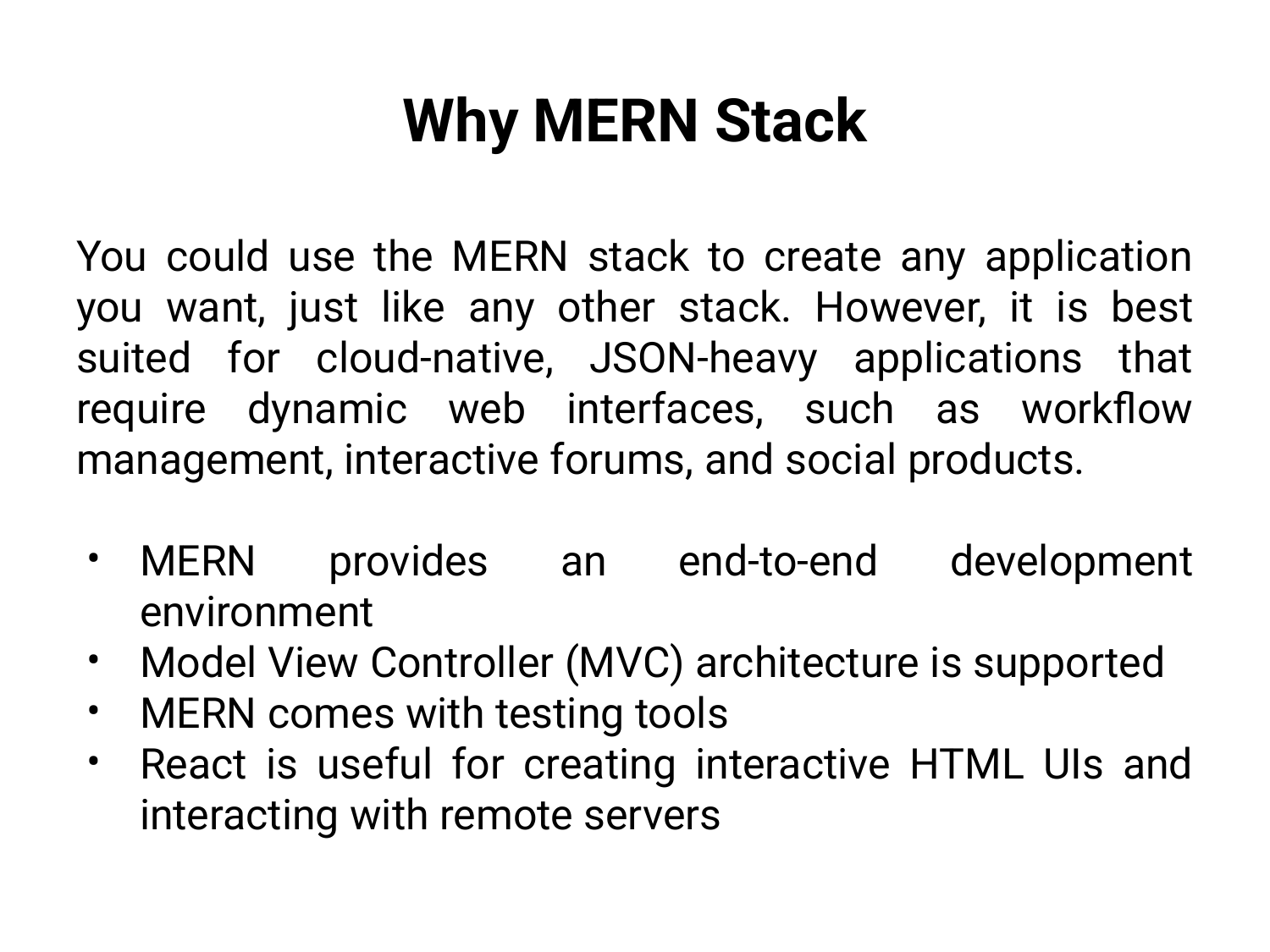

# Why MERN Stack
You could use the MERN stack to create any application you want, just like any other stack. However, it is best suited for cloud-native, JSON-heavy applications that require dynamic web interfaces, such as workflow management, interactive forums, and social products.

MERN provides an end-to-end development environment
Model View Controller (MVC) architecture is supported
MERN comes with testing tools
React is useful for creating interactive HTML UIs and interacting with remote servers